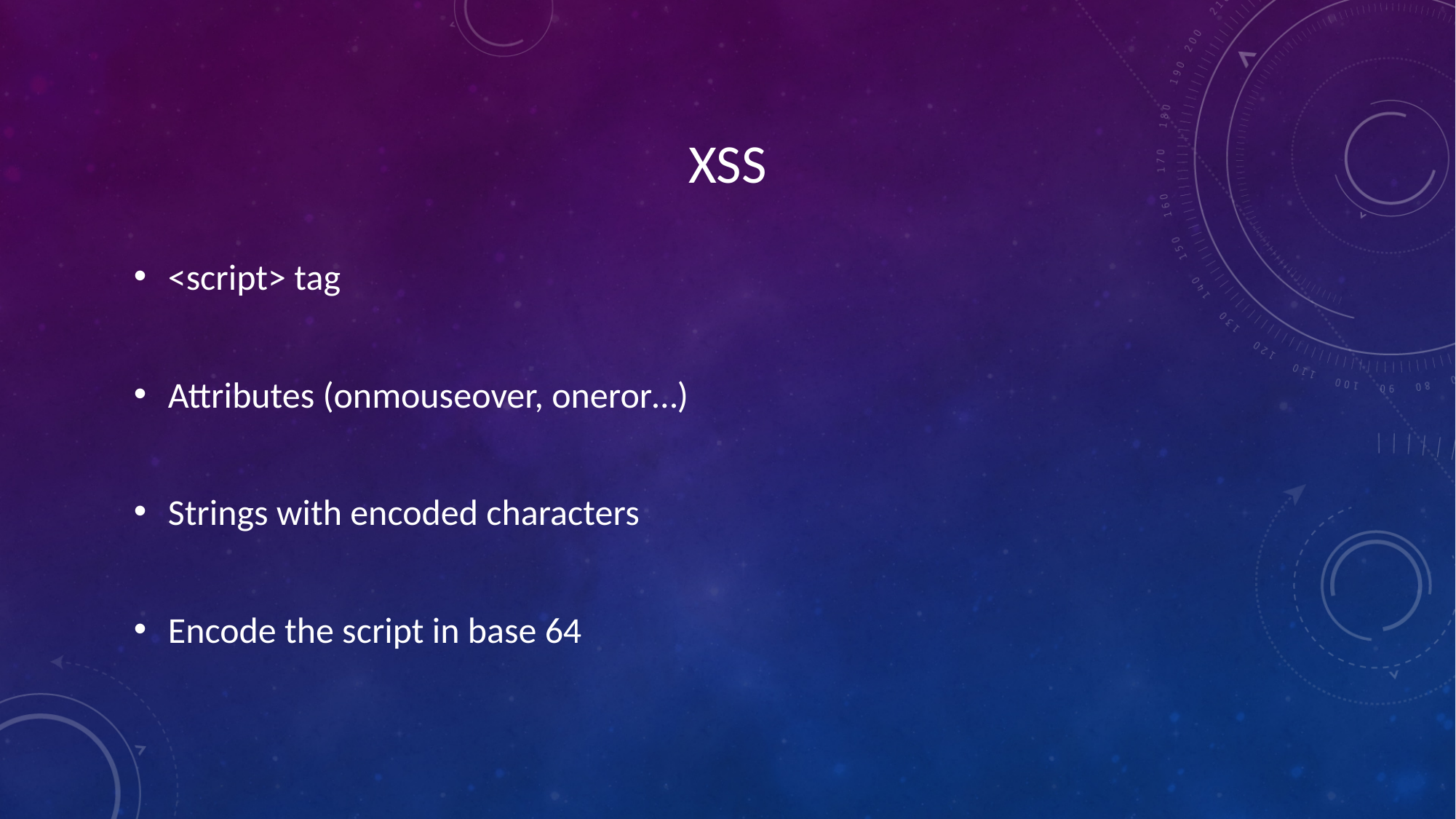

# XSS
<script> tag

Attributes (onmouseover, oneror…)

Strings with encoded characters

Encode the script in base 64